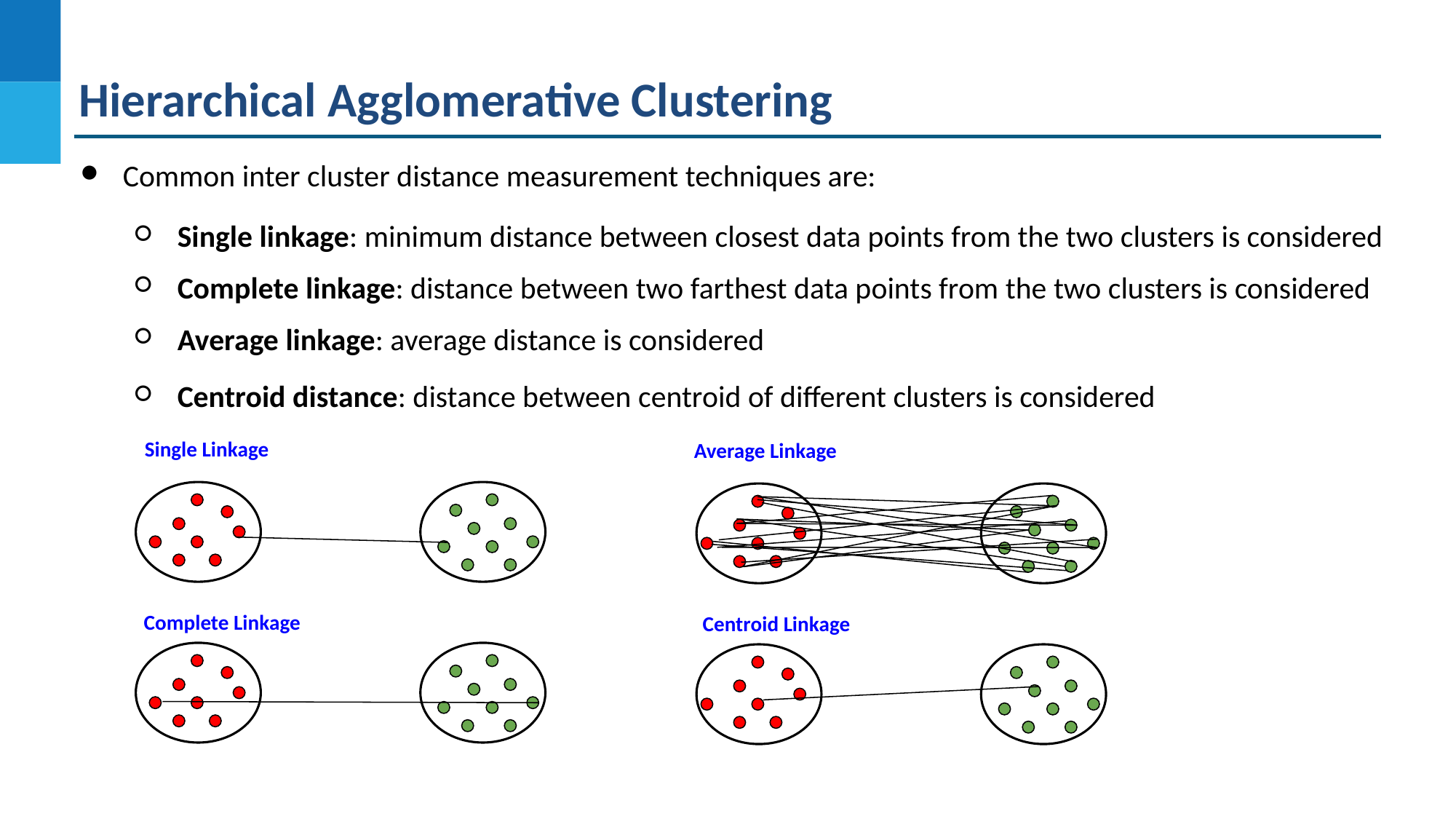

Hierarchical Agglomerative Clustering

Common inter cluster distance measurement techniques are:
Single linkage: minimum distance between closest data points from the two clusters is considered
Complete linkage: distance between two farthest data points from the two clusters is considered
Average linkage: average distance is considered
Centroid distance: distance between centroid of different clusters is considered
Single Linkage
Average Linkage

Complete Linkage
Centroid Linkage